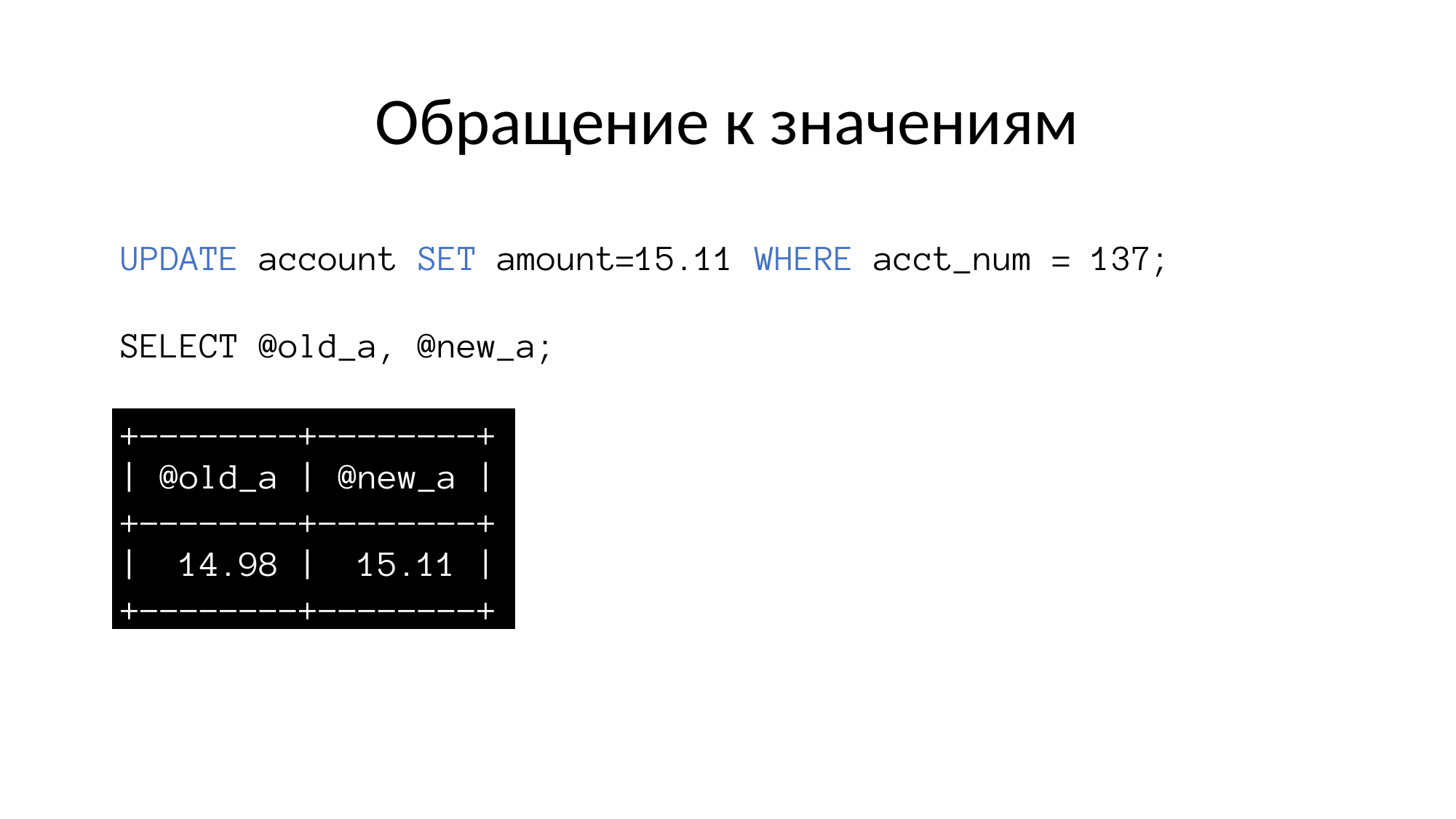

# Обращение к значениям
UPDATE account SET amount=15.11 WHERE acct_num = 137;

SELECT @old_a, @new_a;

+--------+--------+
| @old_a | @new_a |
+--------+--------+
|  14.98 |  15.11 |
+--------+--------+